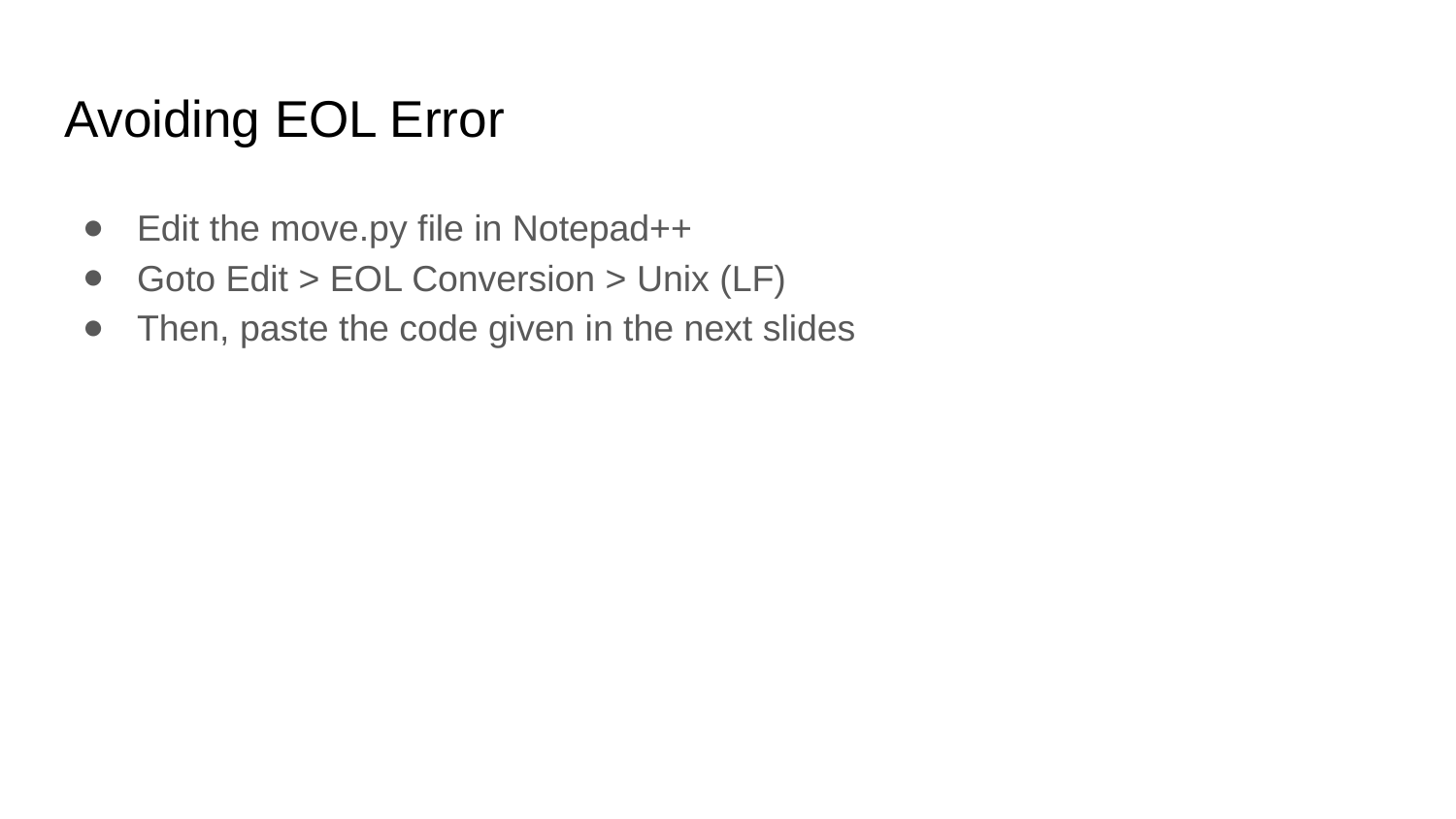

# Avoiding EOL Error
Edit the move.py file in Notepad++
Goto Edit > EOL Conversion > Unix (LF)
Then, paste the code given in the next slides